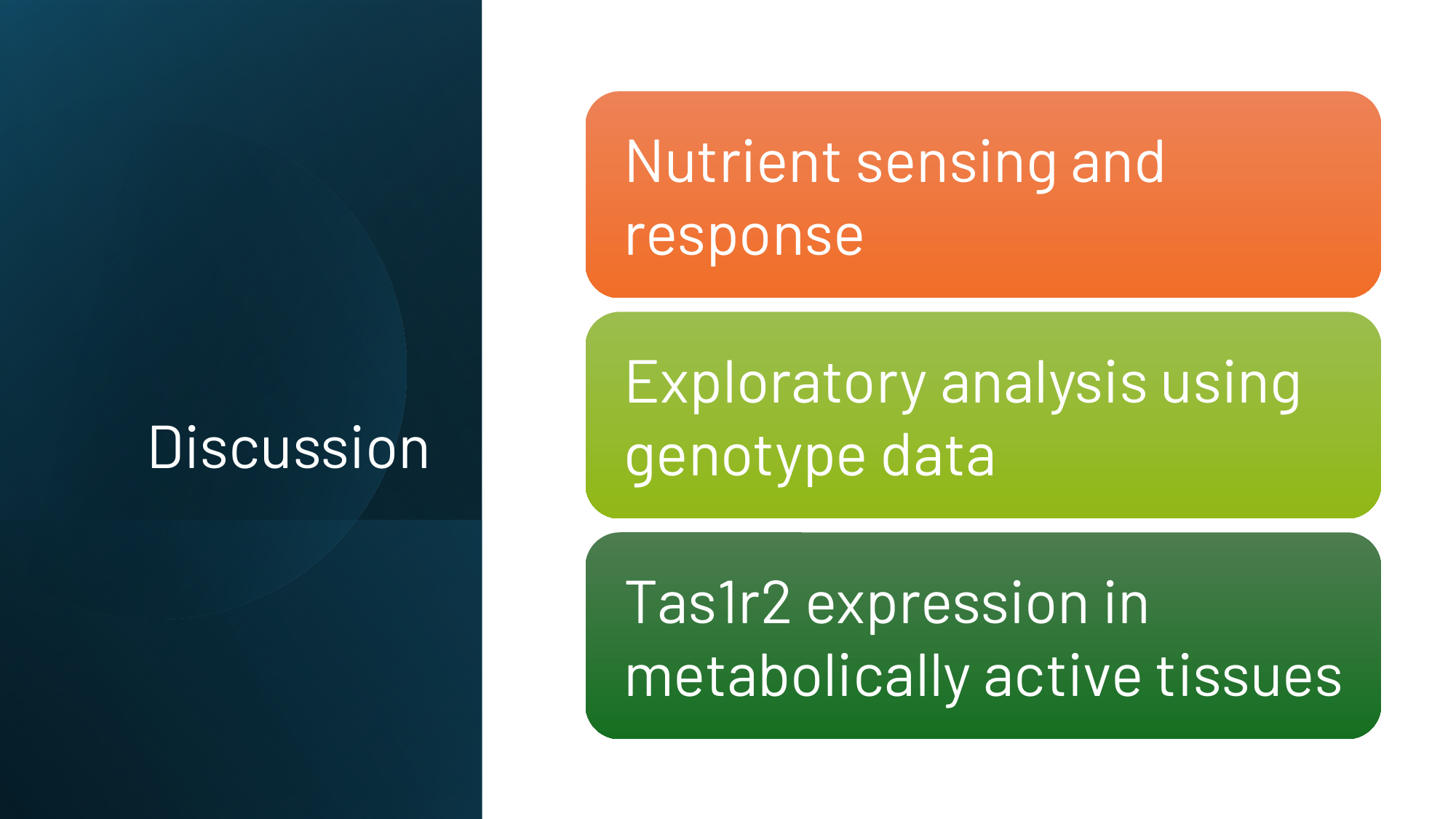

Nutrient sensing and response
Exploratory analysis using genotype data
Tas1r2 expression in metabolically active tissues

# Discussion